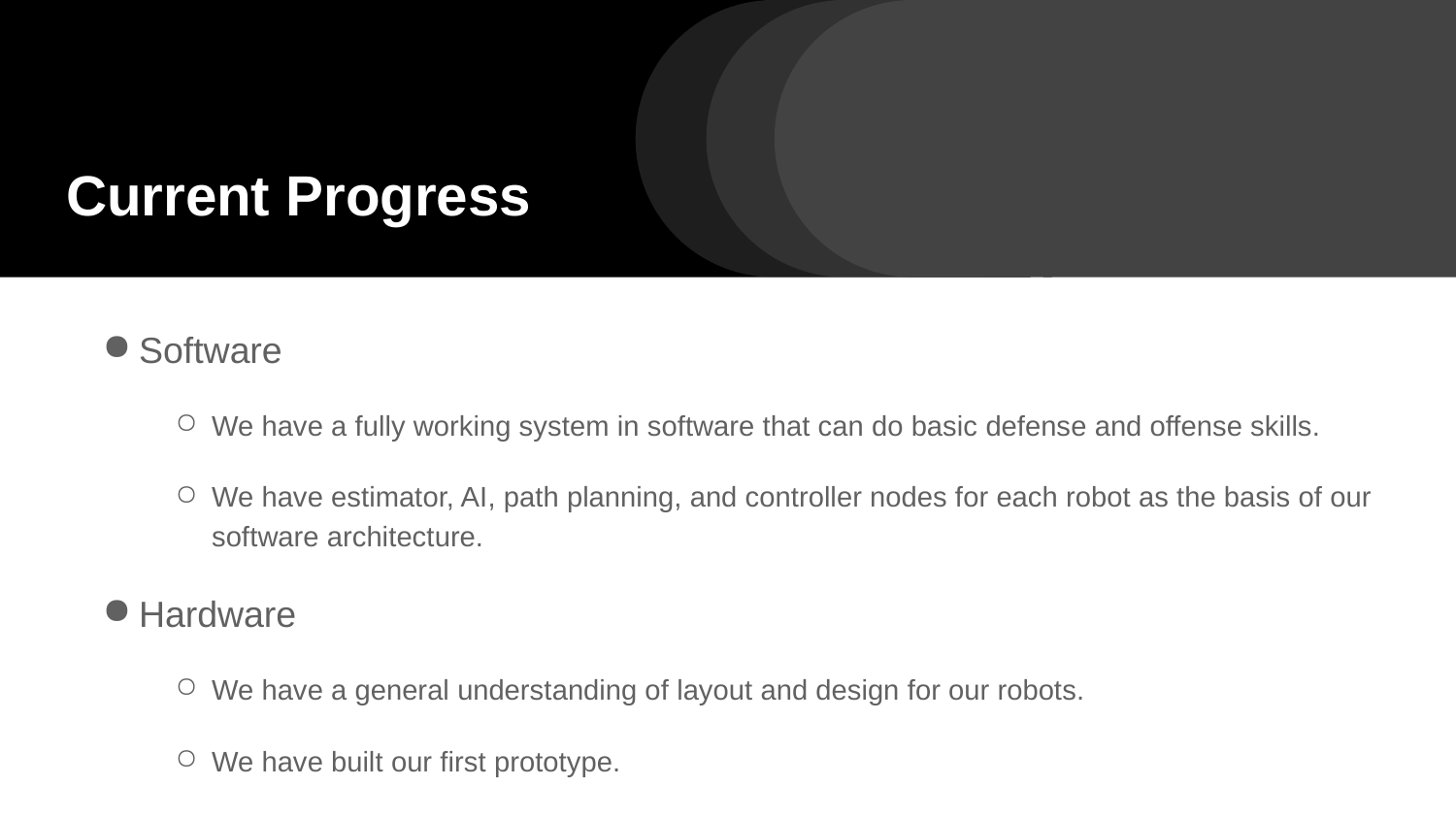

# Current Progress
Software
We have a fully working system in software that can do basic defense and offense skills.
We have estimator, AI, path planning, and controller nodes for each robot as the basis of our software architecture.
Hardware
We have a general understanding of layout and design for our robots.
We have built our first prototype.